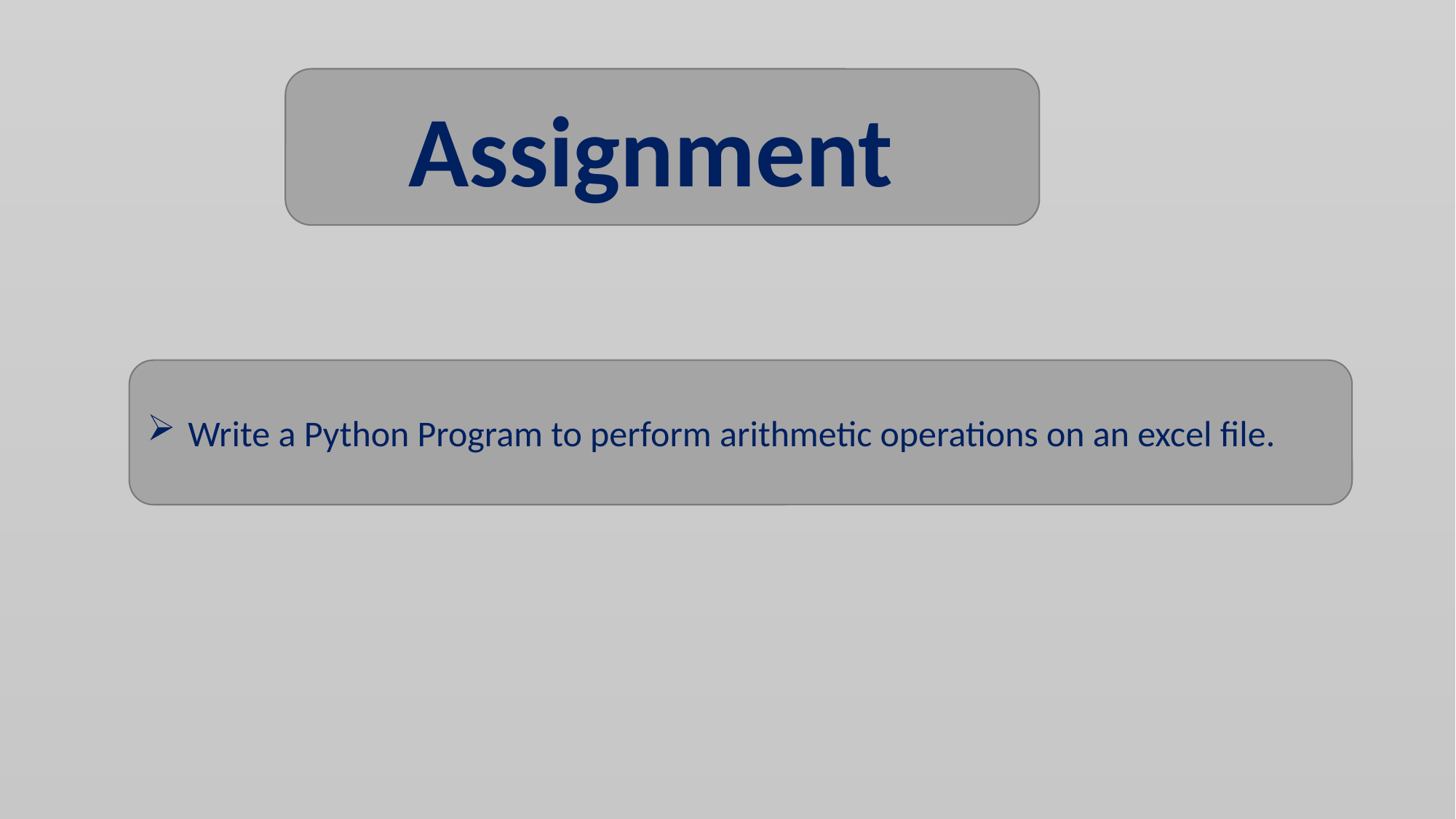

Assignment
Write a Python Program to perform arithmetic operations on an excel file.